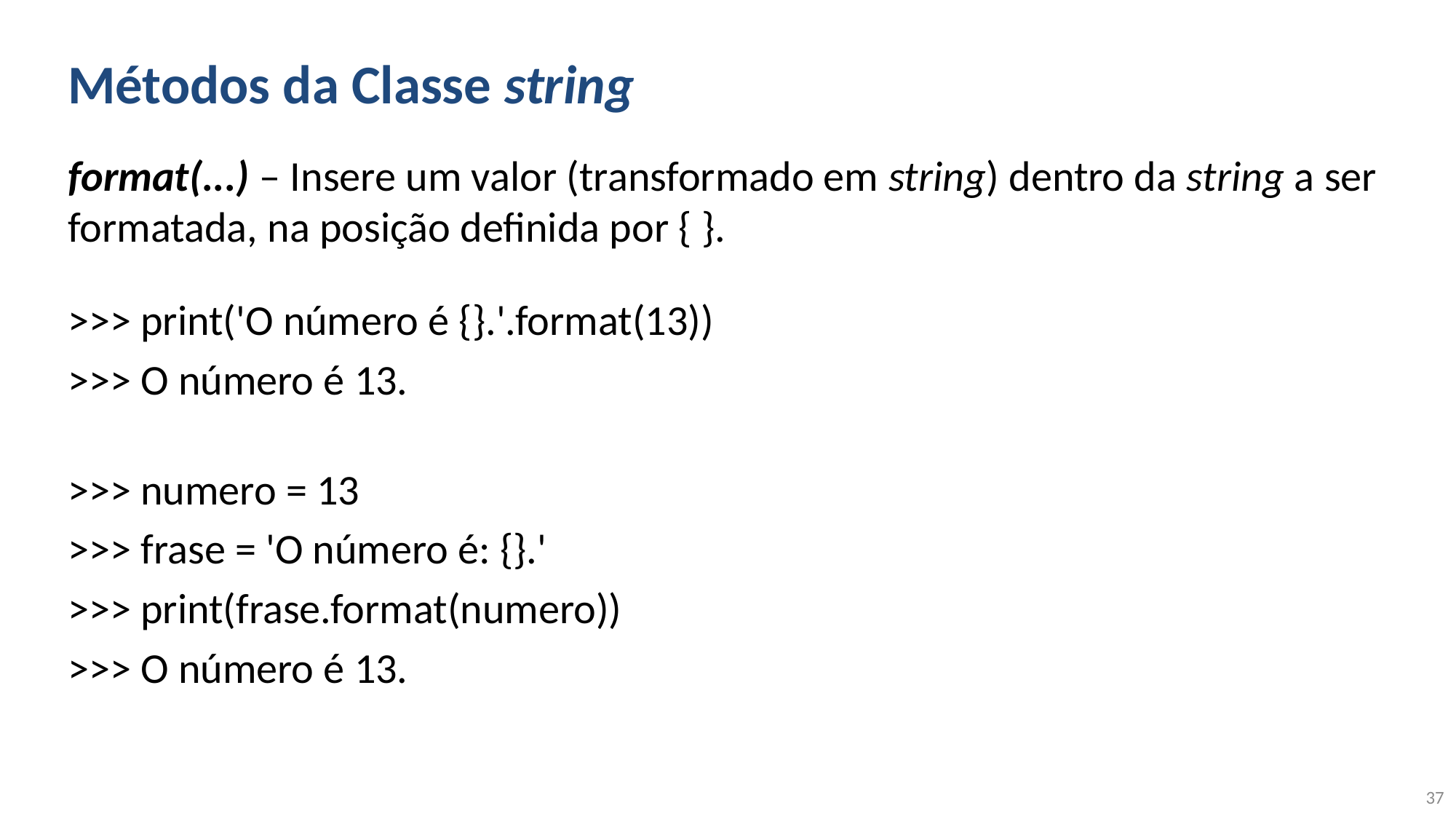

# Métodos da Classe string
format(...) – Insere um valor (transformado em string) dentro da string a ser formatada, na posição definida por { }.

>>> print('O número é {}.'.format(13))
>>> O número é 13.

>>> numero = 13
>>> frase = 'O número é: {}.'
>>> print(frase.format(numero))
>>> O número é 13.
37